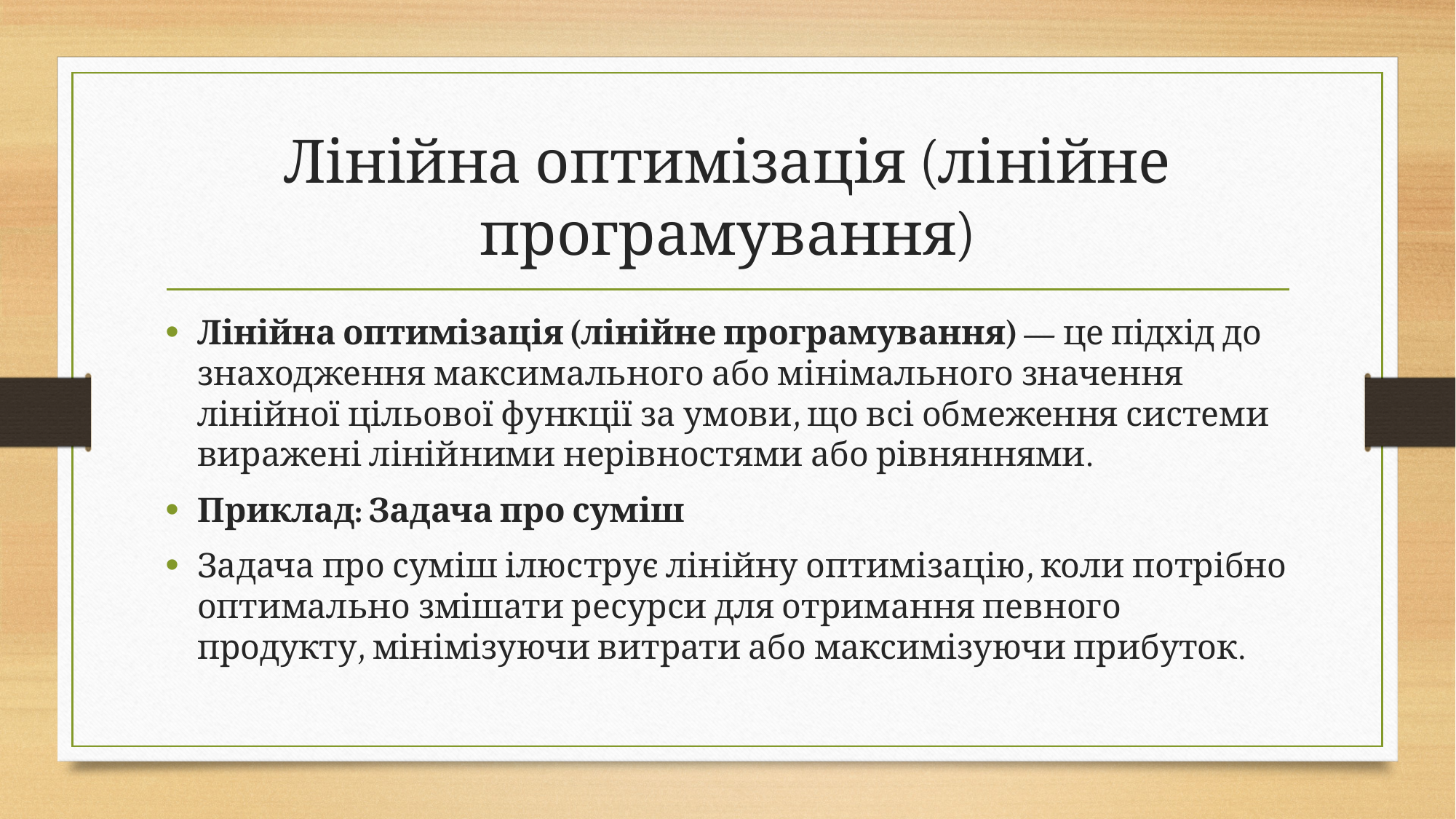

# Лінійна оптимізація (лінійне програмування)
Лінійна оптимізація (лінійне програмування) — це підхід до знаходження максимального або мінімального значення лінійної цільової функції за умови, що всі обмеження системи виражені лінійними нерівностями або рівняннями.
Приклад: Задача про суміш
Задача про суміш ілюструє лінійну оптимізацію, коли потрібно оптимально змішати ресурси для отримання певного продукту, мінімізуючи витрати або максимізуючи прибуток.